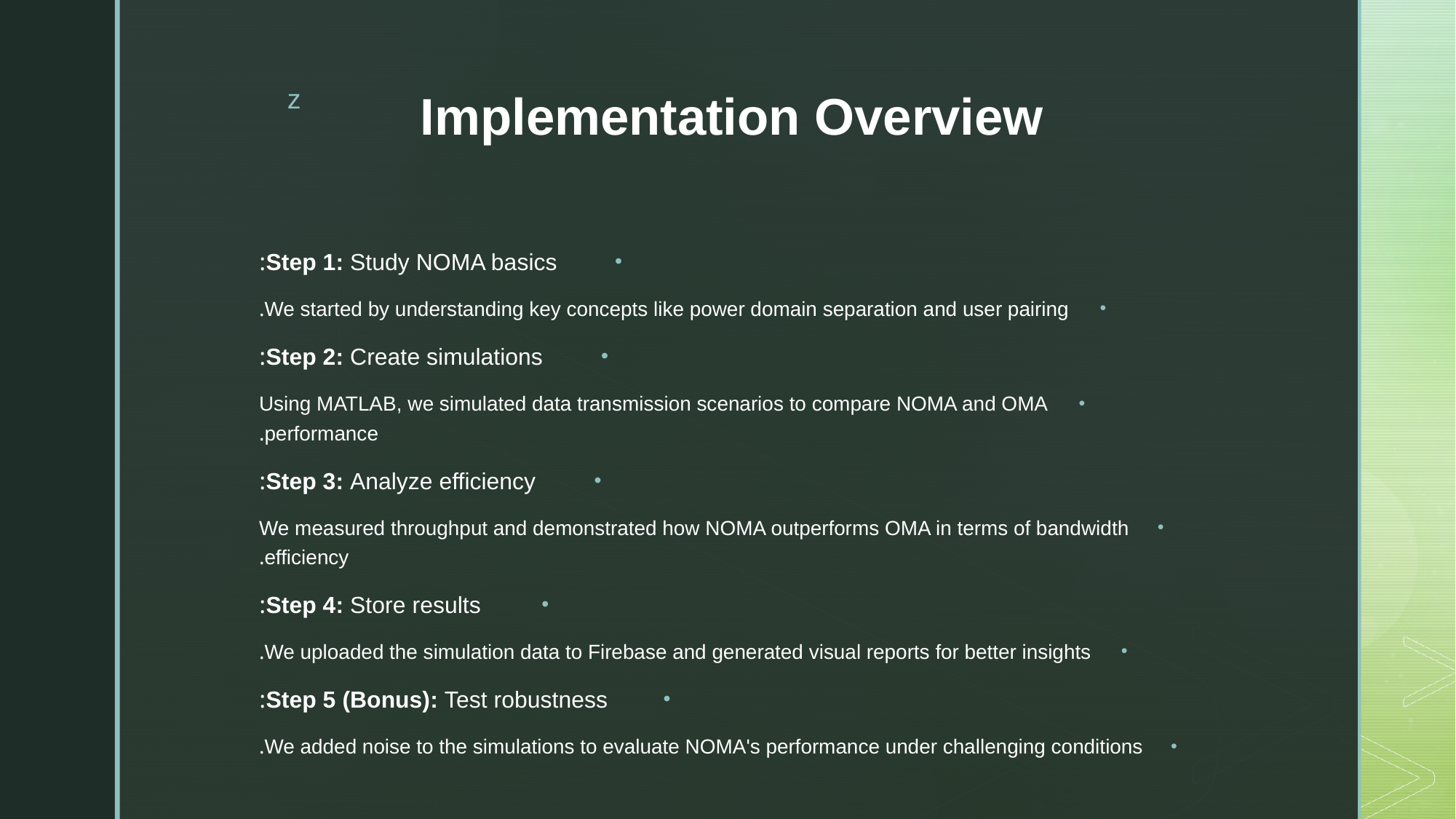

# Implementation Overview

Step 1: Study NOMA basics:
We started by understanding key concepts like power domain separation and user pairing.
Step 2: Create simulations:
Using MATLAB, we simulated data transmission scenarios to compare NOMA and OMA performance.
Step 3: Analyze efficiency:
We measured throughput and demonstrated how NOMA outperforms OMA in terms of bandwidth efficiency.
Step 4: Store results:
We uploaded the simulation data to Firebase and generated visual reports for better insights.
Step 5 (Bonus): Test robustness:
We added noise to the simulations to evaluate NOMA's performance under challenging conditions.